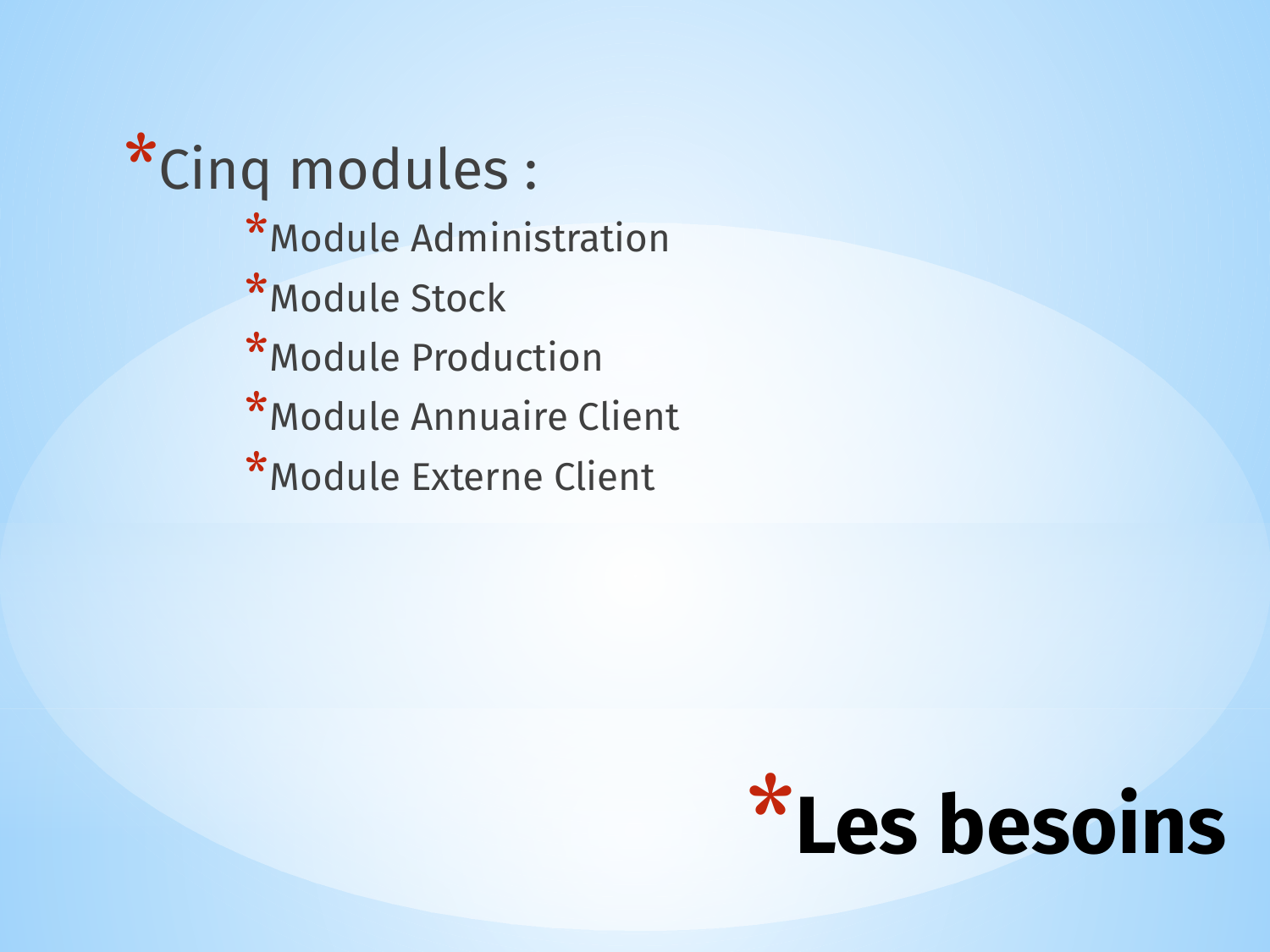

Cinq modules :
Module Administration
Module Stock
Module Production
Module Annuaire Client
Module Externe Client
# Les besoins